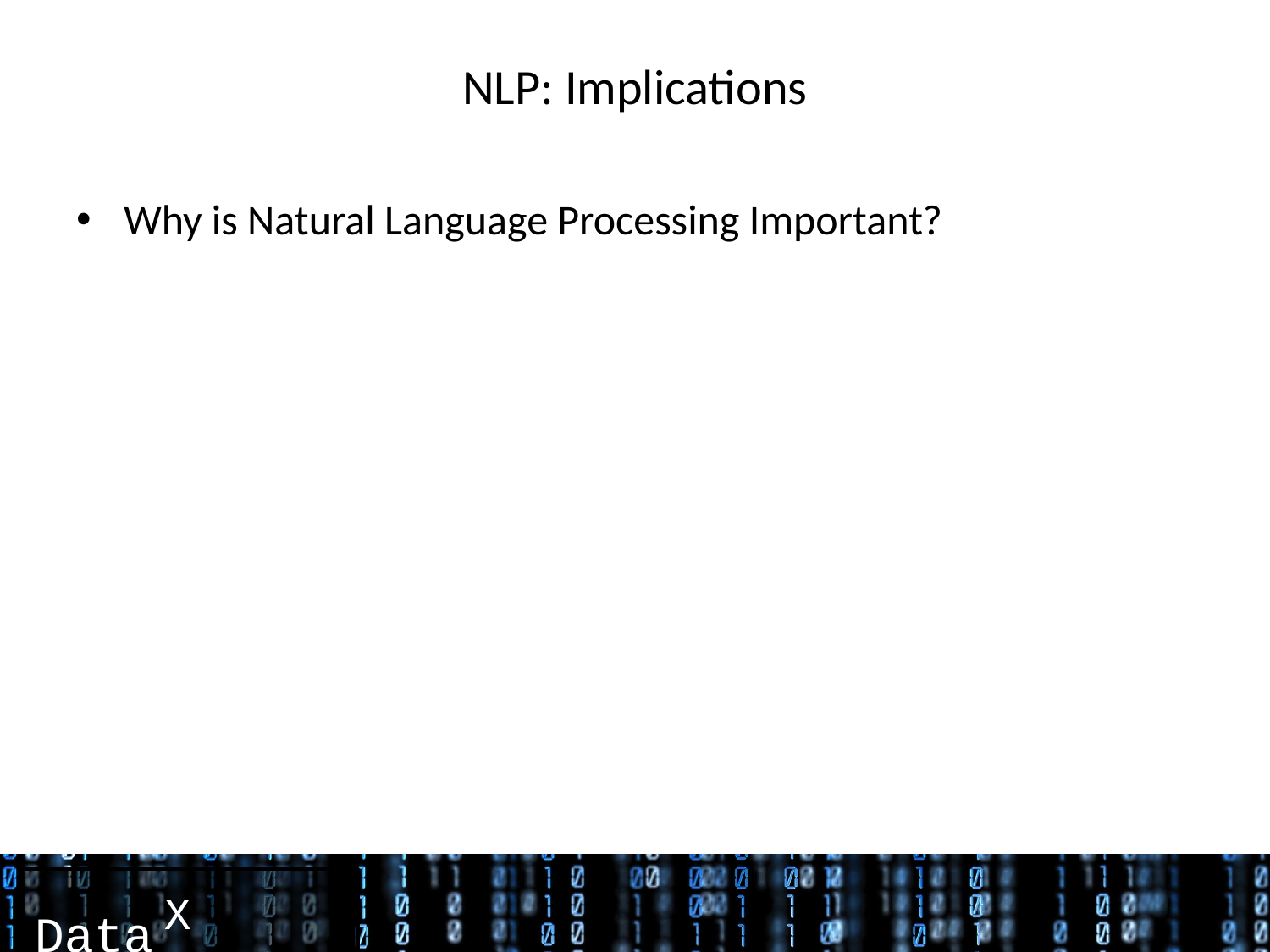

# NLP: Implications
Why is Natural Language Processing Important?